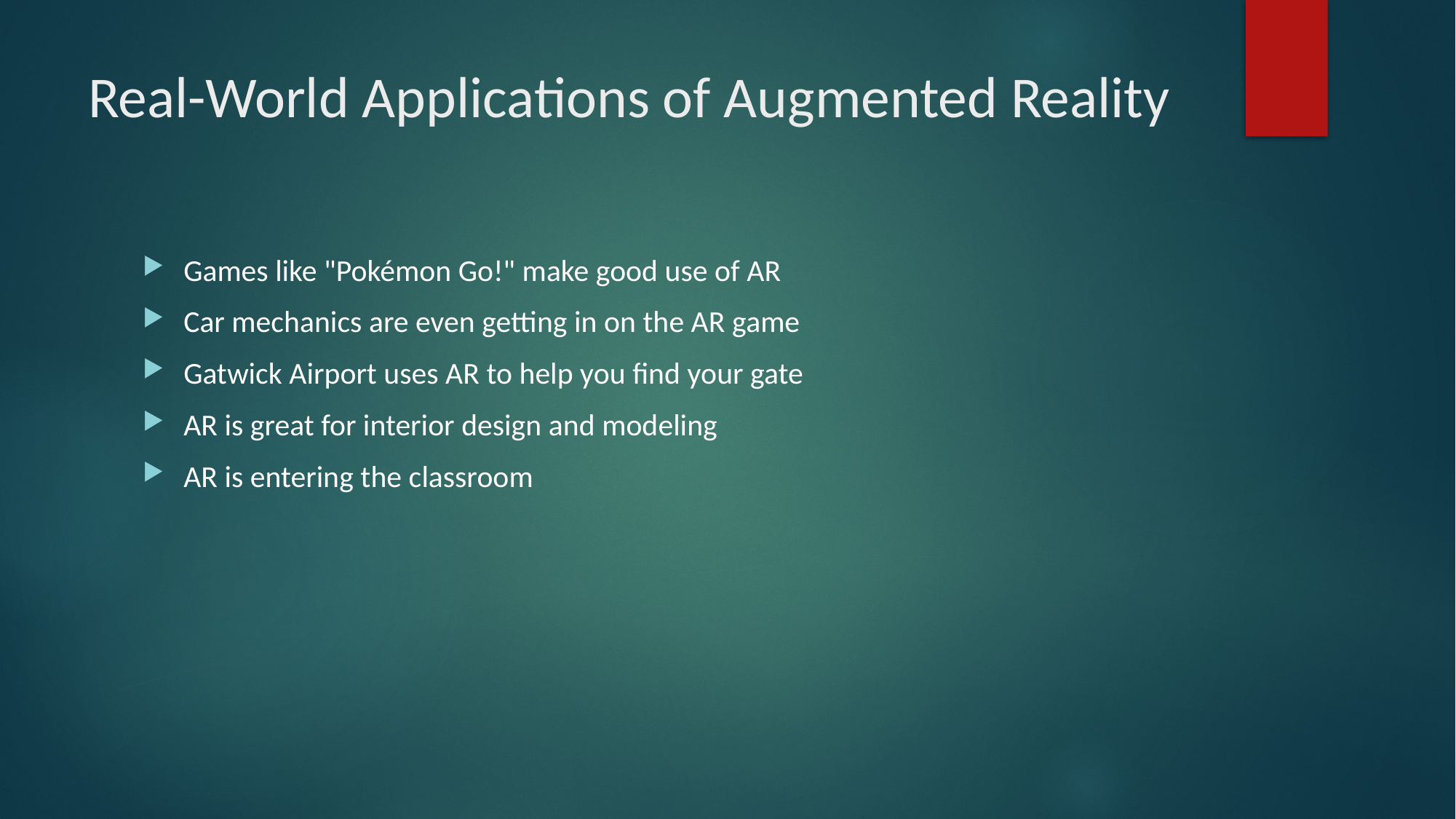

# Real-World Applications of Augmented Reality
Games like "Pokémon Go!" make good use of AR
Car mechanics are even getting in on the AR game
Gatwick Airport uses AR to help you find your gate
AR is great for interior design and modeling
AR is entering the classroom